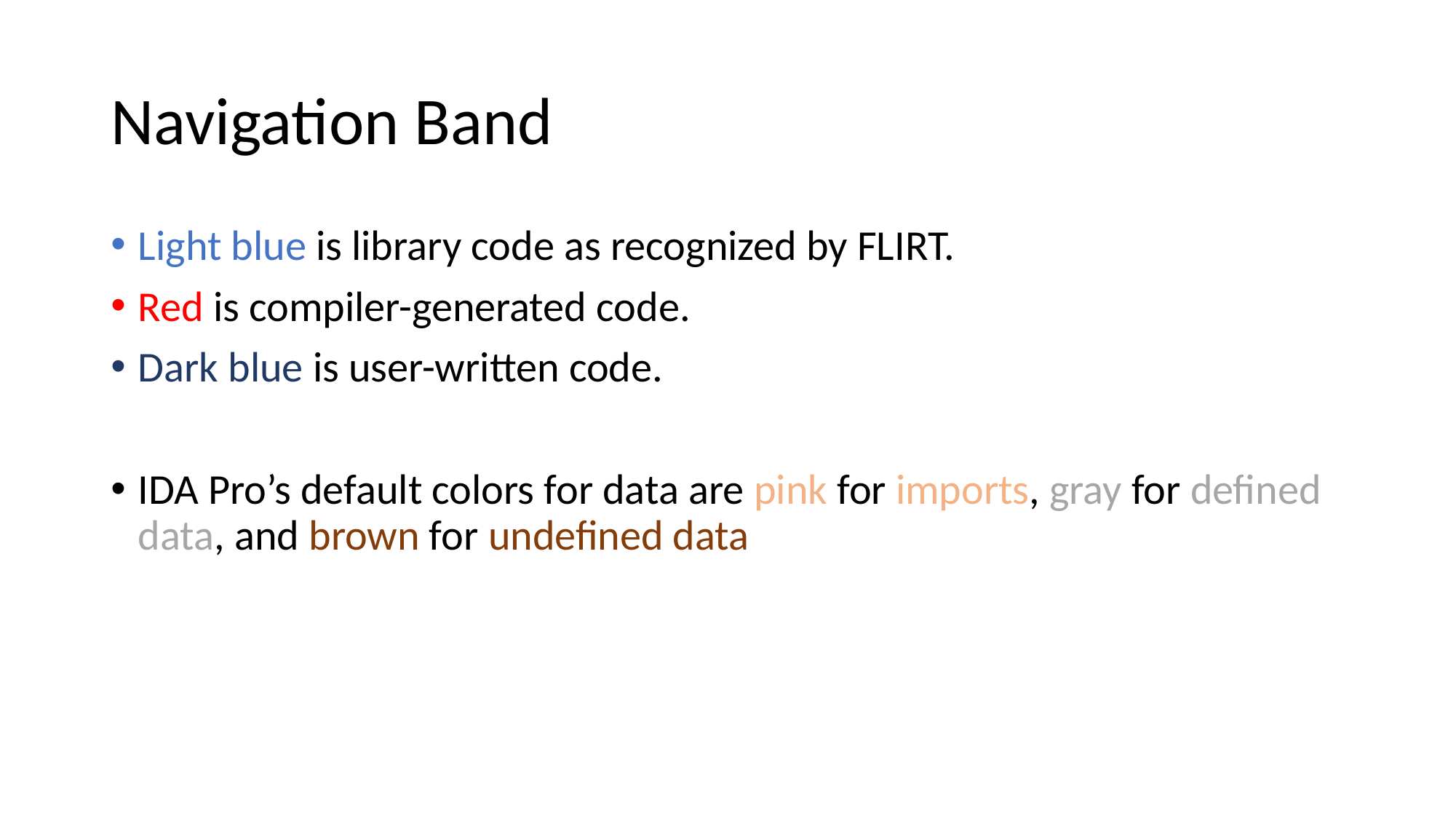

# Navigation Band
Light blue is library code as recognized by FLIRT.
Red is compiler-generated code.
Dark blue is user-written code.

IDA Pro’s default colors for data are pink for imports, gray for defined data, and brown for undefined data